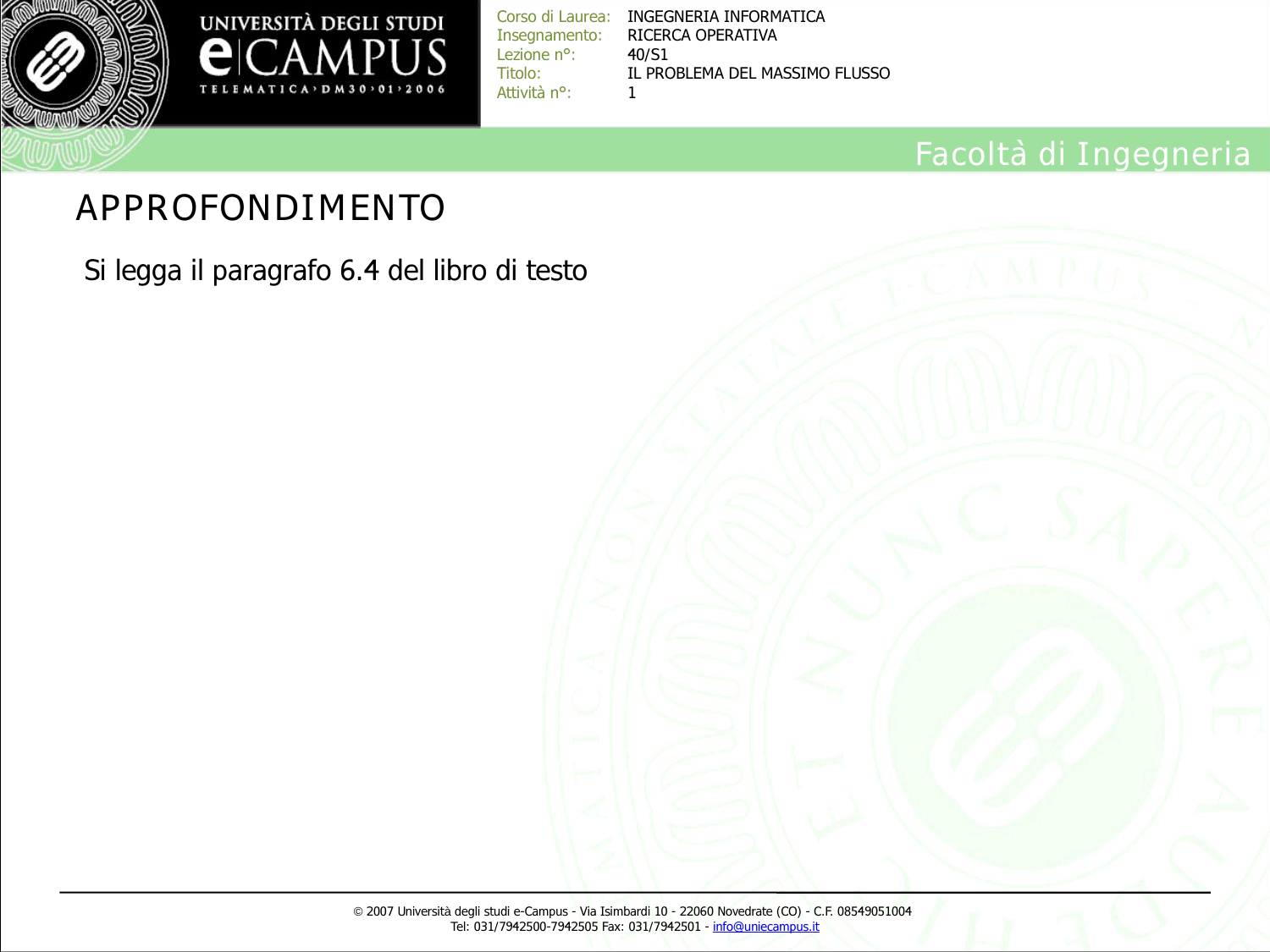

# APPROFONDIMENTO
Si legga il paragrafo 6.4 del libro di testo